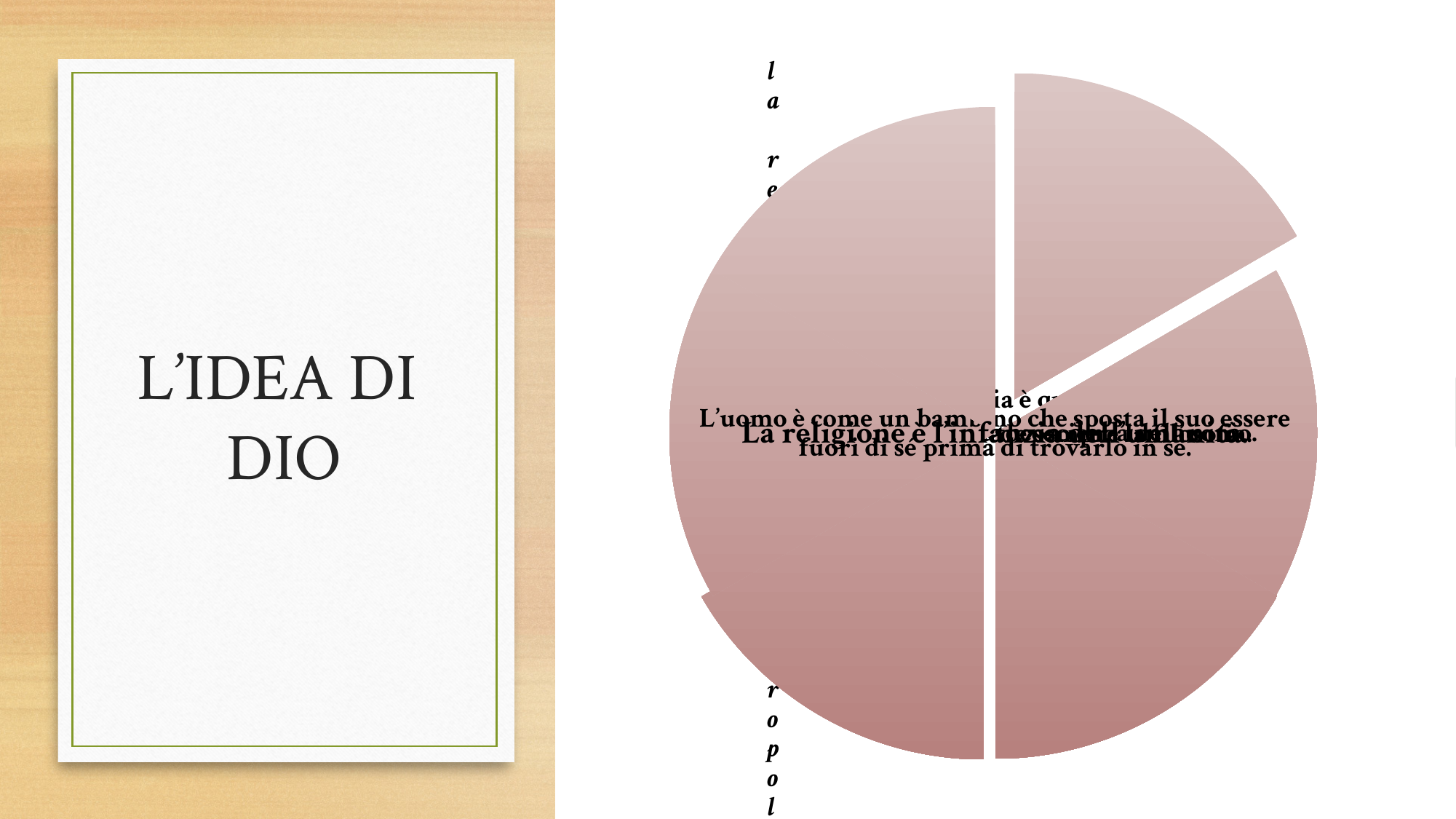

Il mistero della teologia è quindi l’antropologia,
la religione è un’antropologia capovolta,
è la prima indiretta autocoscienza dell’uomo.
Infatti la religione precede sempre la filosofia.
L’uomo è come un bambino che sposta il suo essere fuori di sé prima di trovarlo in sé.
La religione è l’infanzia dell’umanità.

# L’IDEA DI  DIO